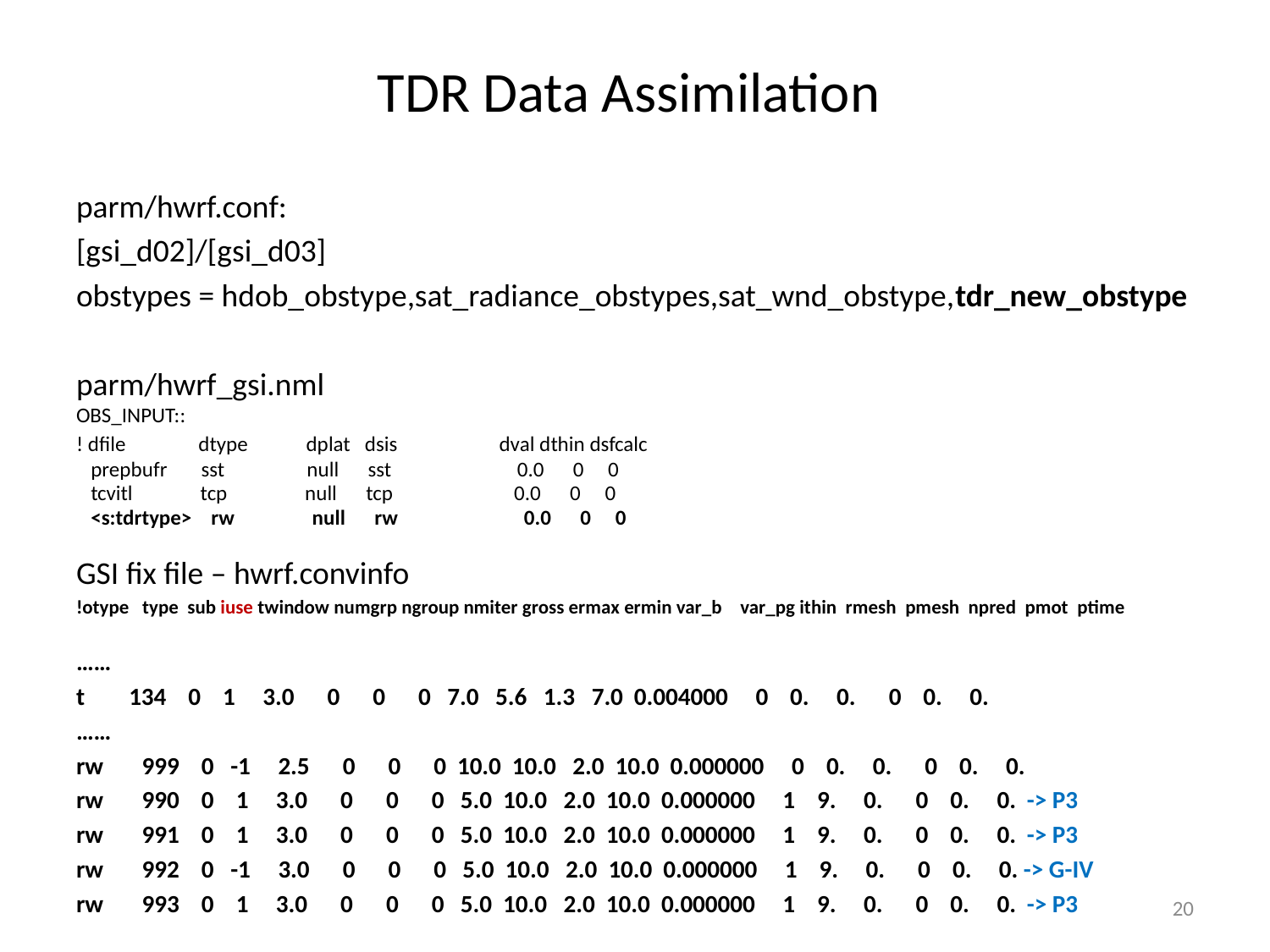

TDR Data Assimilation
parm/hwrf.conf:
[gsi_d02]/[gsi_d03]
obstypes = hdob_obstype,sat_radiance_obstypes,sat_wnd_obstype,tdr_new_obstype

parm/hwrf_gsi.nml
OBS_INPUT::
! dfile               dtype            dplat   dsis                     dval dthin dsfcalc
   prepbufr       sst                 null      sst                          0.0      0     0
   tcvitl              tcp                null      tcp                         0.0      0     0
   <s:tdrtype>    rw                null      rw                          0.0      0     0

GSI fix file – hwrf.convinfo
!otype   type  sub iuse twindow numgrp ngroup nmiter gross ermax ermin var_b    var_pg ithin  rmesh  pmesh  npred  pmot  ptime
……
t        134    0    1     3.0      0      0      0   7.0   5.6   1.3   7.0  0.004000     0    0.     0.      0    0.     0.
……
rw       999    0   -1     2.5      0      0      0  10.0  10.0   2.0  10.0  0.000000     0    0.     0.      0    0.     0.
rw       990    0    1     3.0      0      0      0   5.0  10.0   2.0  10.0  0.000000     1    9.     0.      0    0.     0.  -> P3
rw       991    0    1     3.0      0      0      0   5.0  10.0   2.0  10.0  0.000000     1    9.     0.      0    0.     0.  -> P3
rw       992    0   -1     3.0      0      0      0   5.0  10.0   2.0  10.0  0.000000     1    9.     0.      0    0.     0. -> G-IV
rw       993    0    1     3.0      0      0      0   5.0  10.0   2.0  10.0  0.000000     1    9.     0.      0    0.     0.  -> P3
20